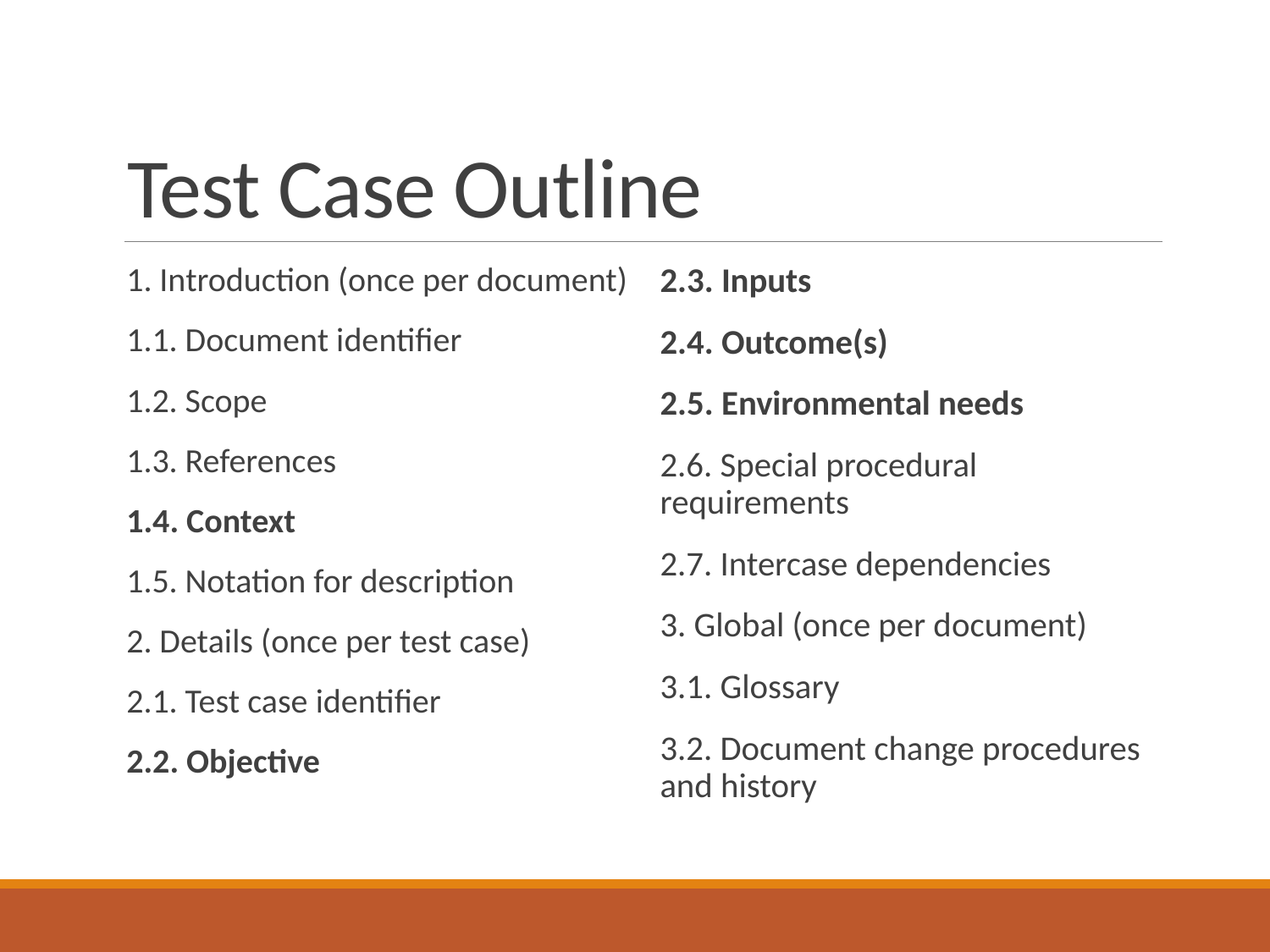

# Test Case Outline
1. Introduction (once per document)
1.1. Document identifier
1.2. Scope
1.3. References
1.4. Context
1.5. Notation for description
2. Details (once per test case)
2.1. Test case identifier
2.2. Objective
2.3. Inputs
2.4. Outcome(s)
2.5. Environmental needs
2.6. Special procedural requirements
2.7. Intercase dependencies
3. Global (once per document)
3.1. Glossary
3.2. Document change procedures and history